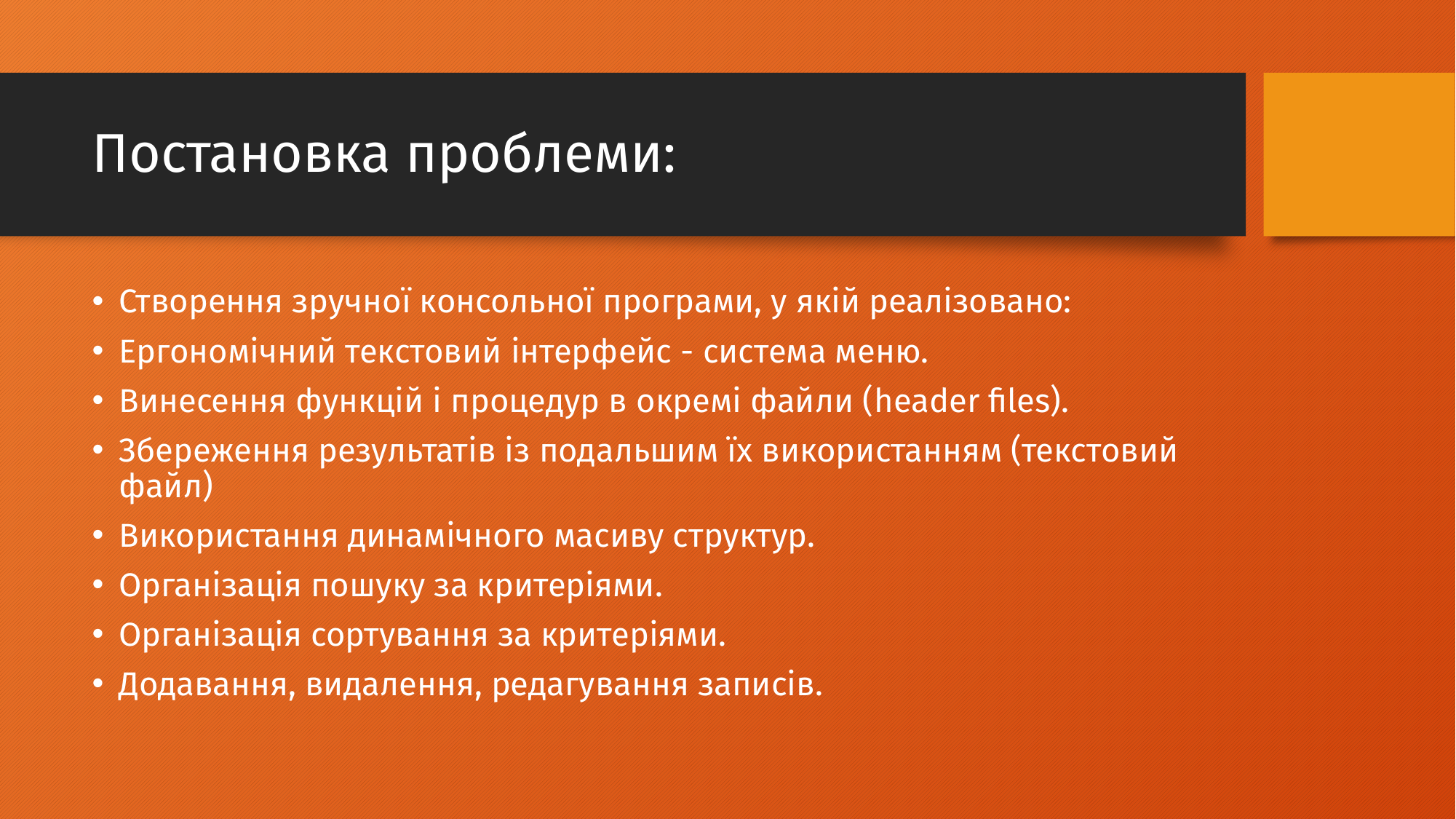

# Постановка проблеми:
Створення зручної консольної програми, у якій реалізовано:
Ергономічний текстовий інтерфейс - система меню.
Винесення функцій і процедур в окремі файли (header files).
Збереження результатів із подальшим їх використанням (текстовий файл)
Використання динамічного масиву структур.
Організація пошуку за критеріями.
Організація сортування за критеріями.
Додавання, видалення, редагування записів.